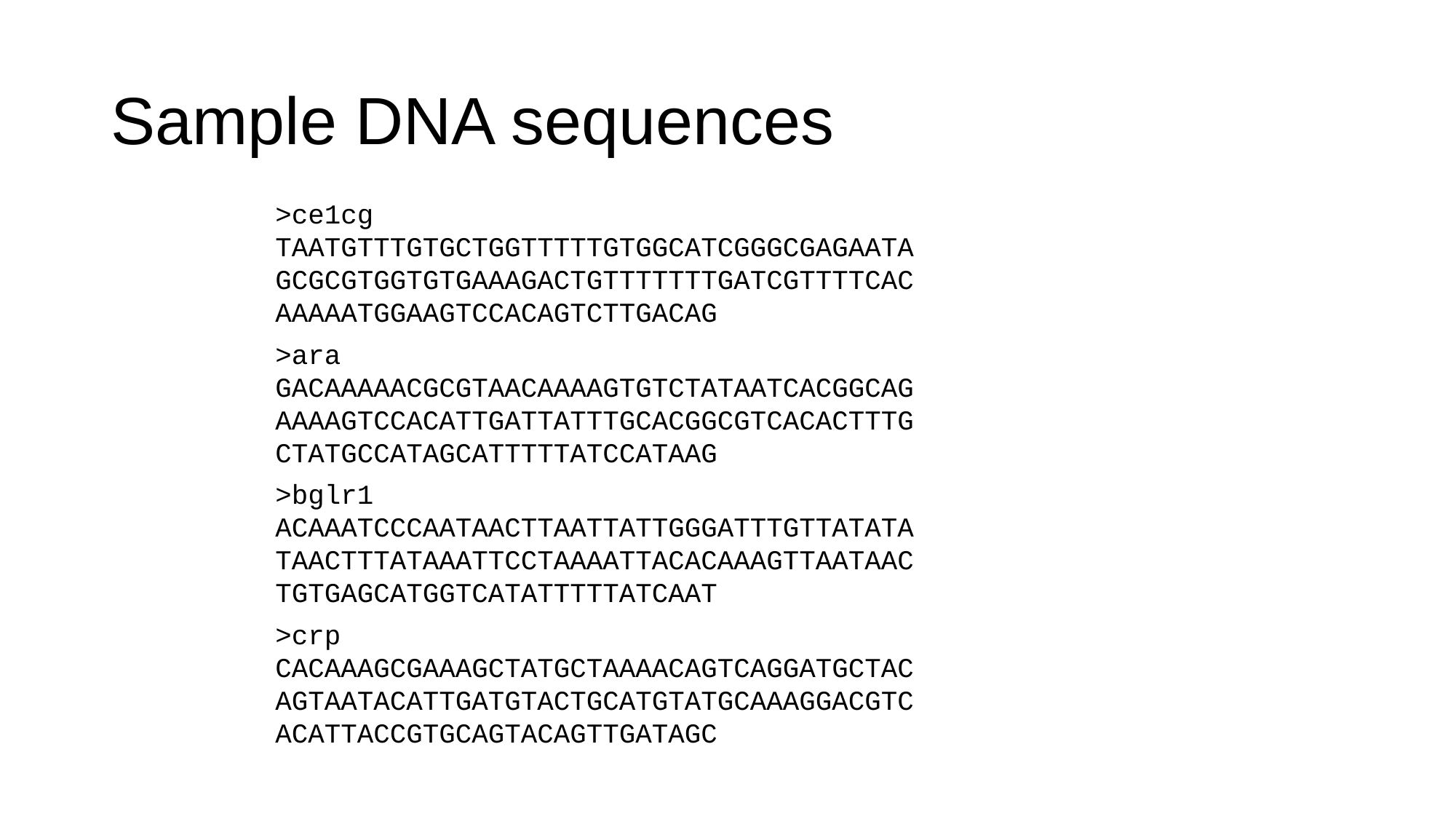

# Sample DNA sequences
>ce1cg
TAATGTTTGTGCTGGTTTTTGTGGCATCGGGCGAGAATA
GCGCGTGGTGTGAAAGACTGTTTTTTTGATCGTTTTCAC
AAAAATGGAAGTCCACAGTCTTGACAG

>ara
GACAAAAACGCGTAACAAAAGTGTCTATAATCACGGCAG
AAAAGTCCACATTGATTATTTGCACGGCGTCACACTTTG
CTATGCCATAGCATTTTTATCCATAAG

>bglr1
ACAAATCCCAATAACTTAATTATTGGGATTTGTTATATA
TAACTTTATAAATTCCTAAAATTACACAAAGTTAATAAC
TGTGAGCATGGTCATATTTTTATCAAT

>crp
CACAAAGCGAAAGCTATGCTAAAACAGTCAGGATGCTAC
AGTAATACATTGATGTACTGCATGTATGCAAAGGACGTC
ACATTACCGTGCAGTACAGTTGATAGC